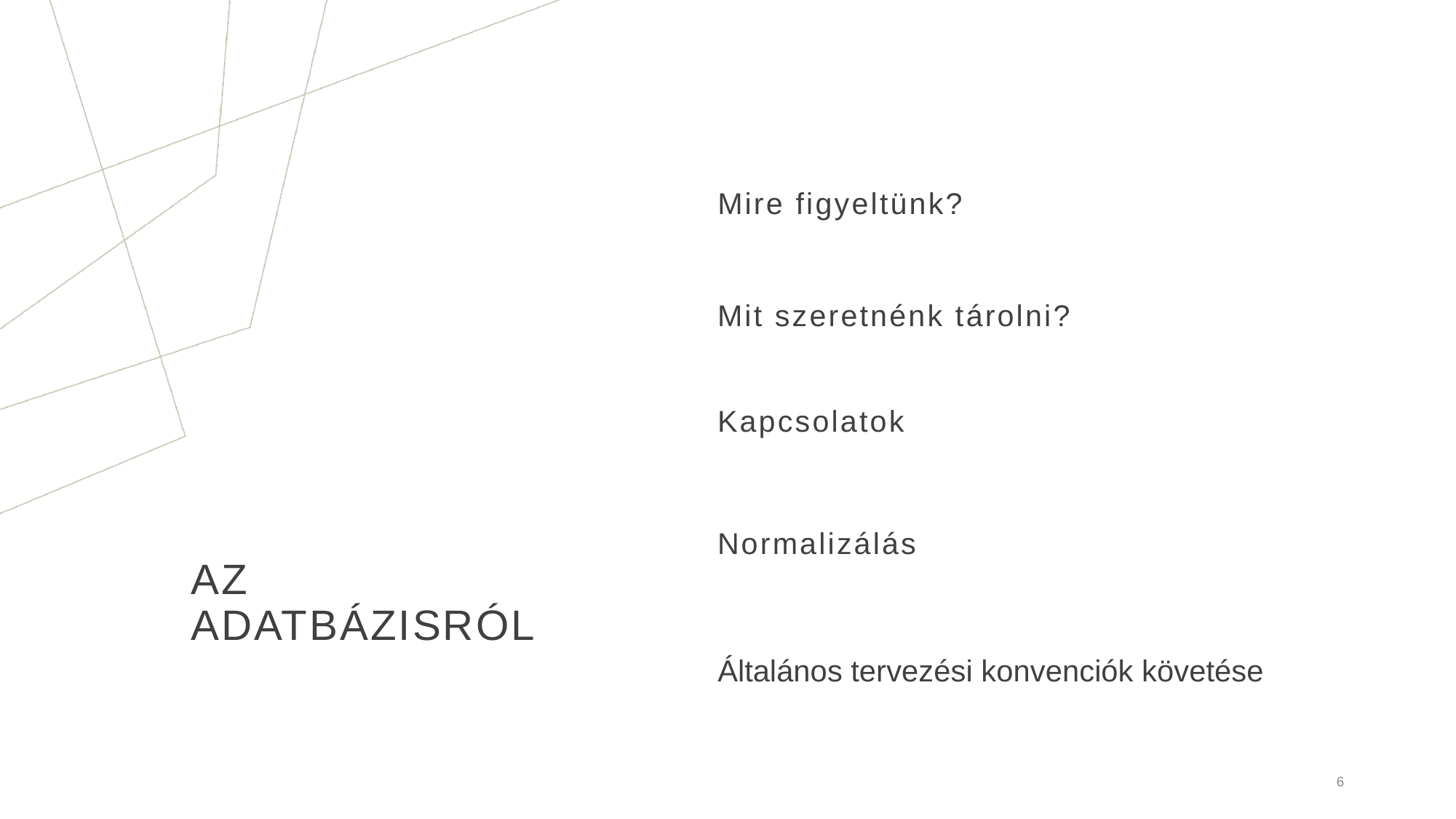

Mire figyeltünk?
Mit szeretnénk tárolni?

Kapcsolatok

# Az adatbázisról
Normalizálás

Általános tervezési konvenciók követése

6